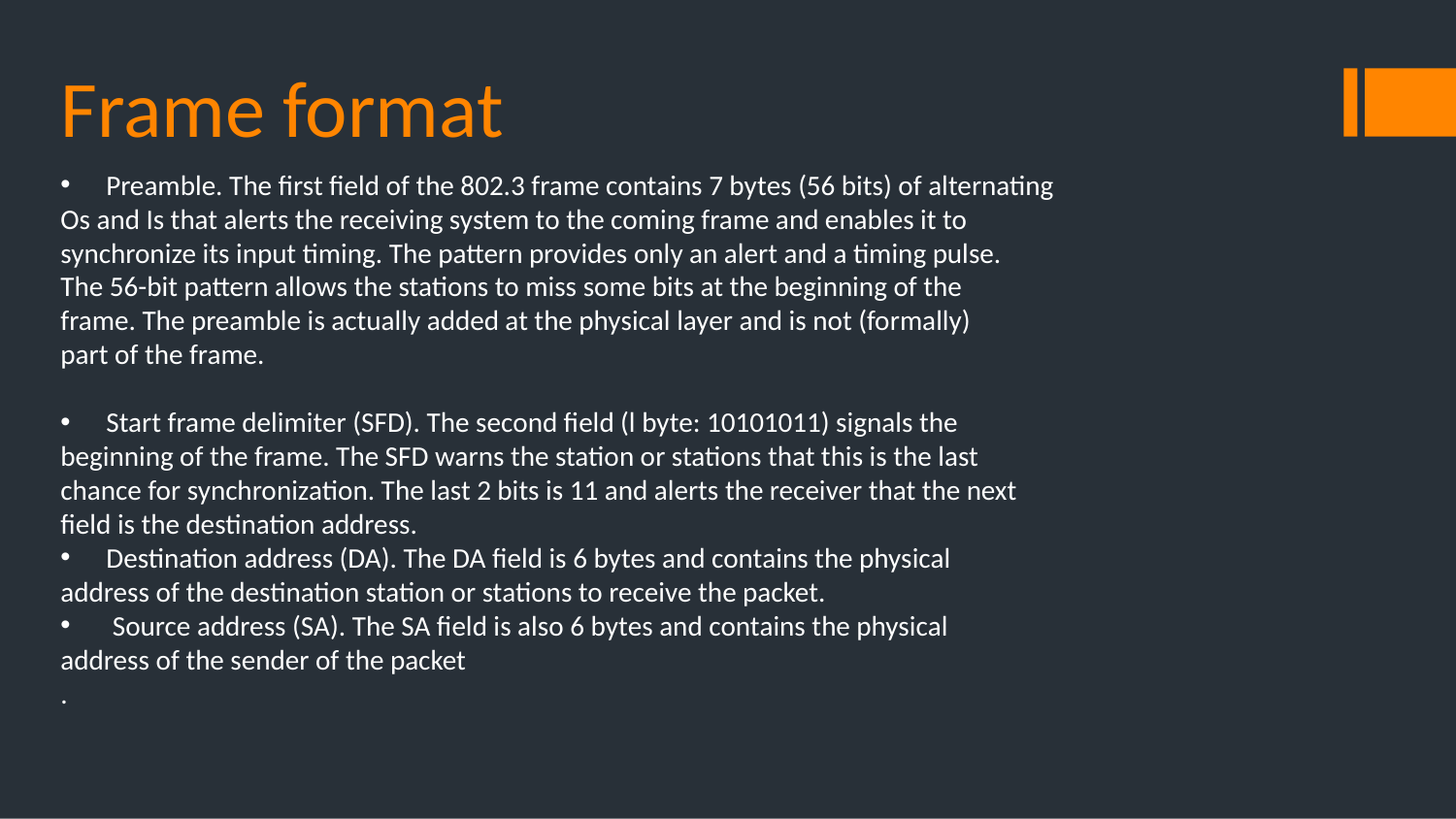

# Frame format
Preamble. The first field of the 802.3 frame contains 7 bytes (56 bits) of alternating
Os and Is that alerts the receiving system to the coming frame and enables it to
synchronize its input timing. The pattern provides only an alert and a timing pulse.
The 56-bit pattern allows the stations to miss some bits at the beginning of the
frame. The preamble is actually added at the physical layer and is not (formally)
part of the frame.

Start frame delimiter (SFD). The second field (l byte: 10101011) signals the
beginning of the frame. The SFD warns the station or stations that this is the last
chance for synchronization. The last 2 bits is 11 and alerts the receiver that the next
field is the destination address.
Destination address (DA). The DA field is 6 bytes and contains the physical
address of the destination station or stations to receive the packet.
 Source address (SA). The SA field is also 6 bytes and contains the physical
address of the sender of the packet
.